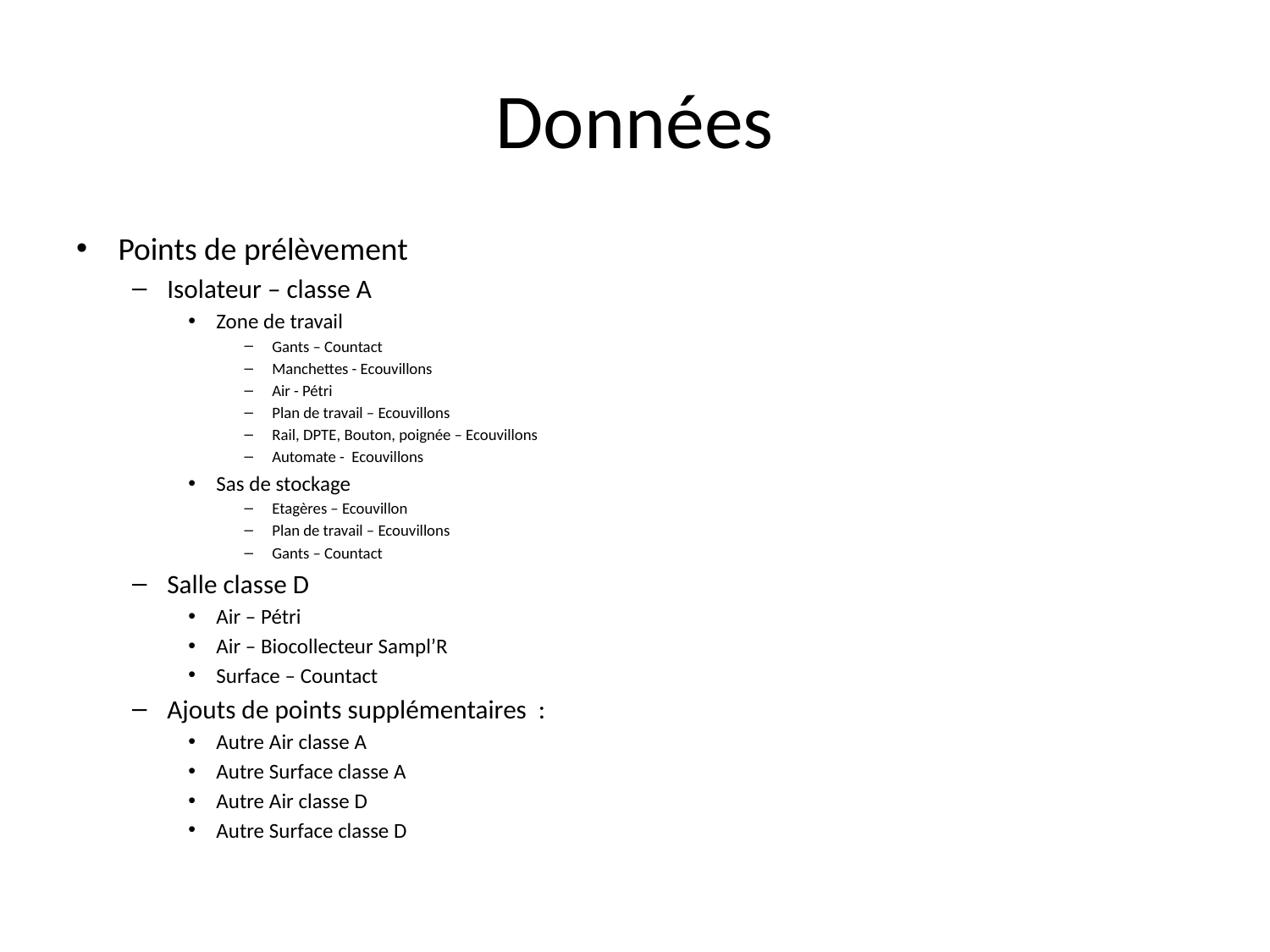

# Données
Points de prélèvement
Isolateur – classe A
Zone de travail
Gants – Countact
Manchettes - Ecouvillons
Air - Pétri
Plan de travail – Ecouvillons
Rail, DPTE, Bouton, poignée – Ecouvillons
Automate -  Ecouvillons
Sas de stockage
Etagères – Ecouvillon
Plan de travail – Ecouvillons
Gants – Countact
Salle classe D
Air – Pétri
Air – Biocollecteur Sampl’R
Surface – Countact
Ajouts de points supplémentaires  :
Autre Air classe A
Autre Surface classe A
Autre Air classe D
Autre Surface classe D